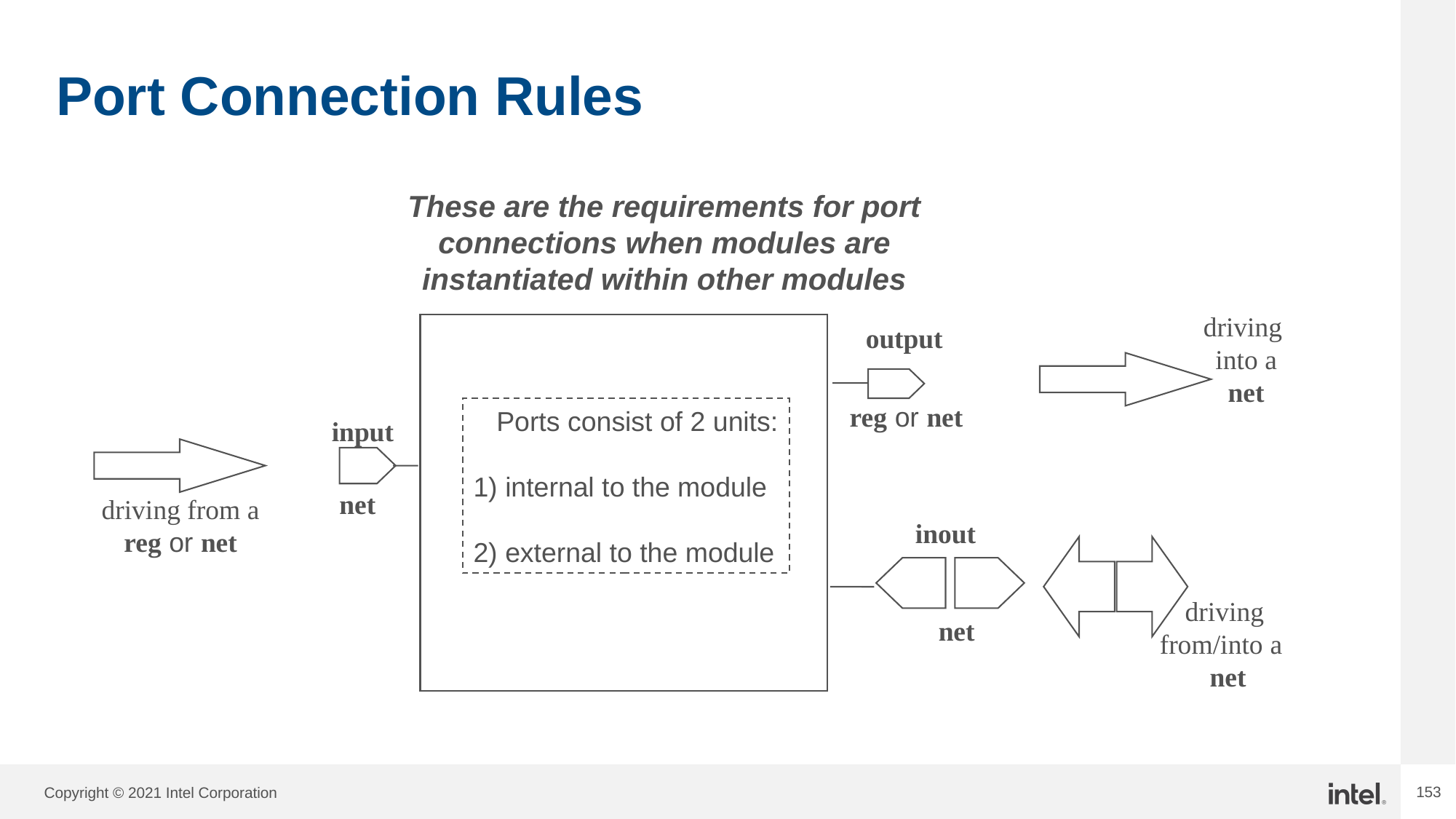

# Port Connection Rules
These are the requirements for port connections when modules are instantiated within other modules
driving
into a
net

output

reg or net
   Ports consist of 2 units:

1) internal to the module

2) external to the module
input

net
driving from a
reg or net
inout

driving
from/into a
net
net